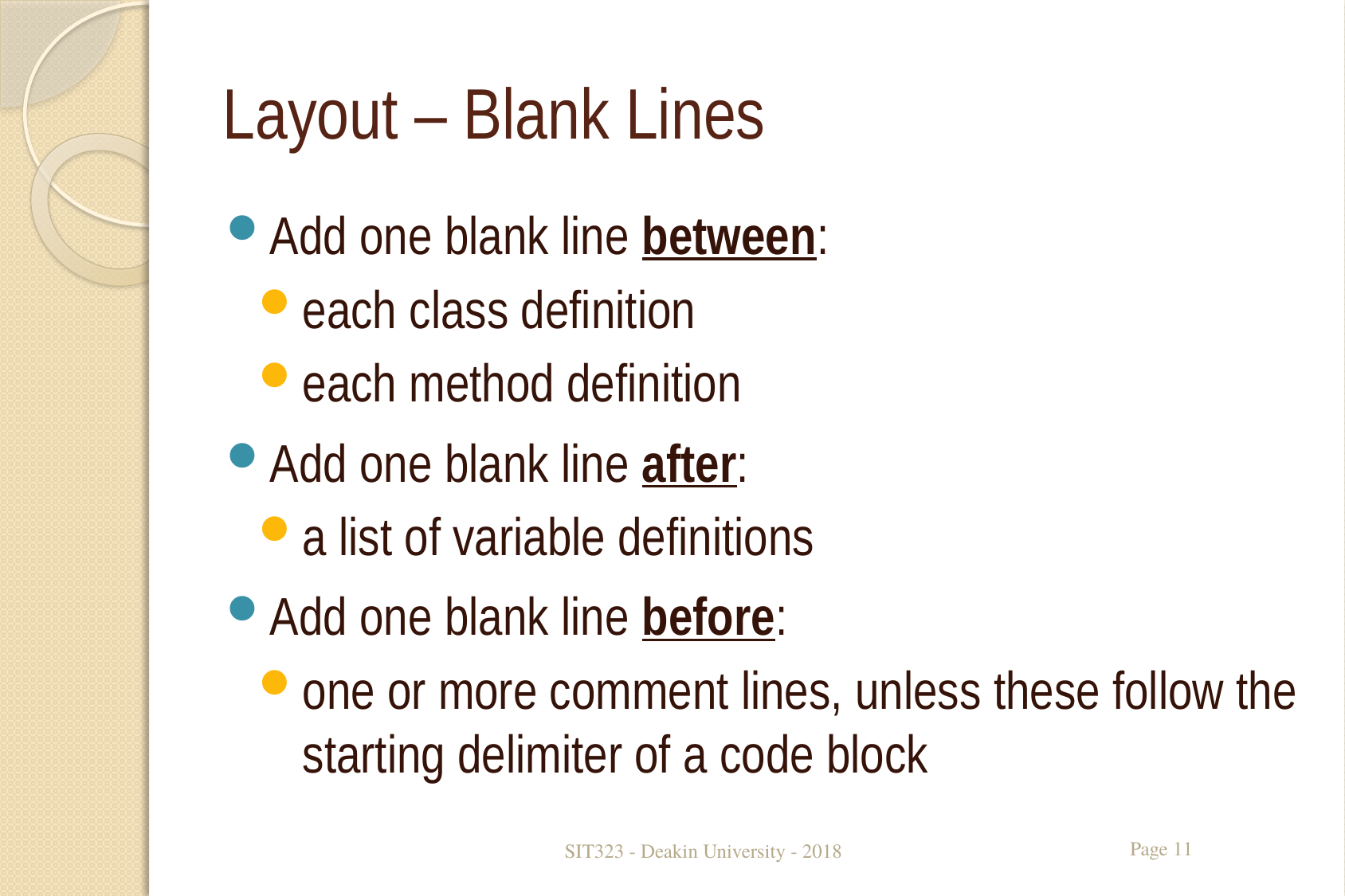

# Layout – Blank Lines
Add one blank line between:
each class definition
each method definition
Add one blank line after:
a list of variable definitions
Add one blank line before:
one or more comment lines, unless these follow the starting delimiter of a code block
SIT323 - Deakin University - 2018
Page 11